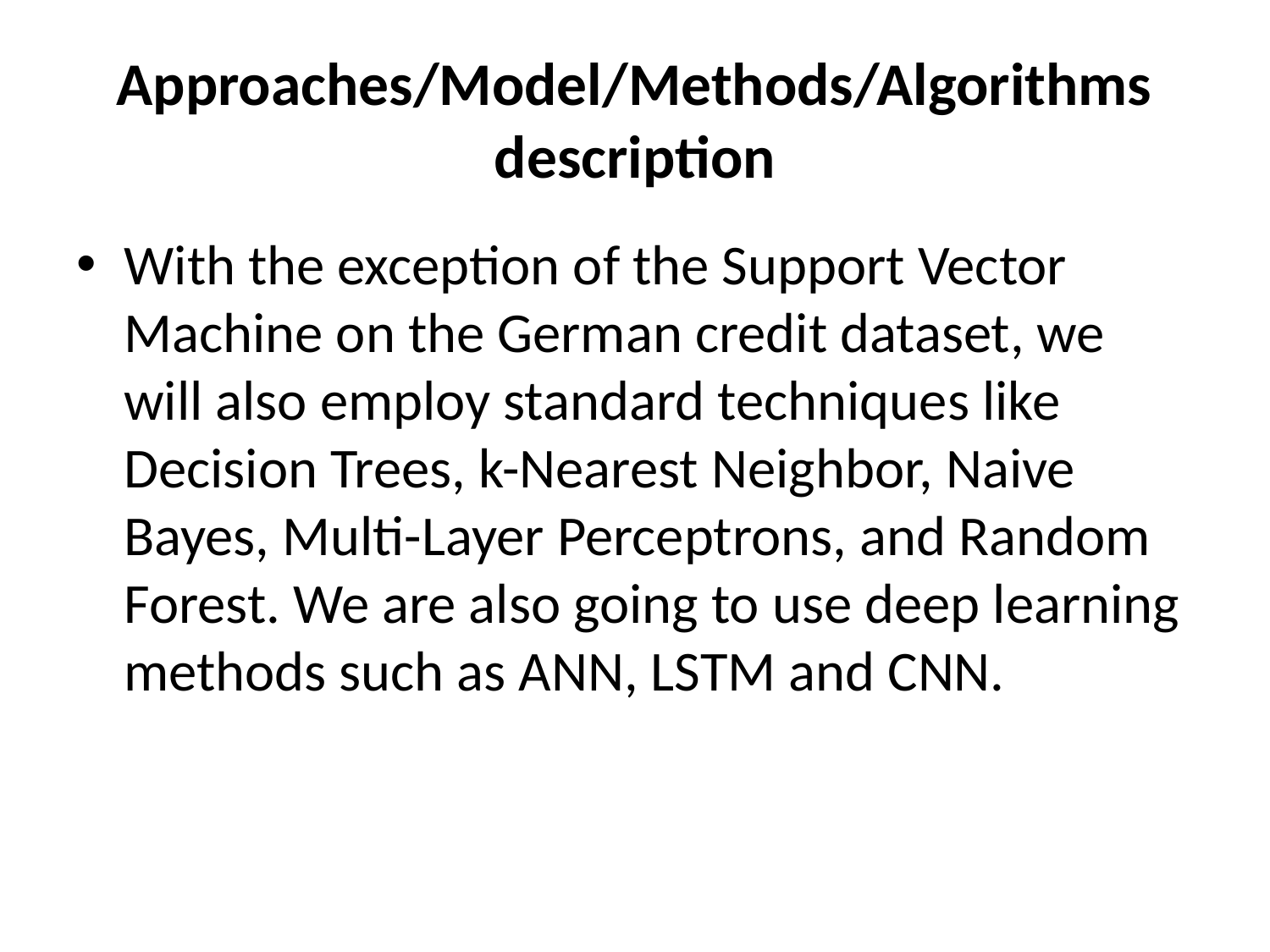

# Approaches/Model/Methods/Algorithms description
With the exception of the Support Vector Machine on the German credit dataset, we will also employ standard techniques like Decision Trees, k-Nearest Neighbor, Naive Bayes, Multi-Layer Perceptrons, and Random Forest. We are also going to use deep learning methods such as ANN, LSTM and CNN.